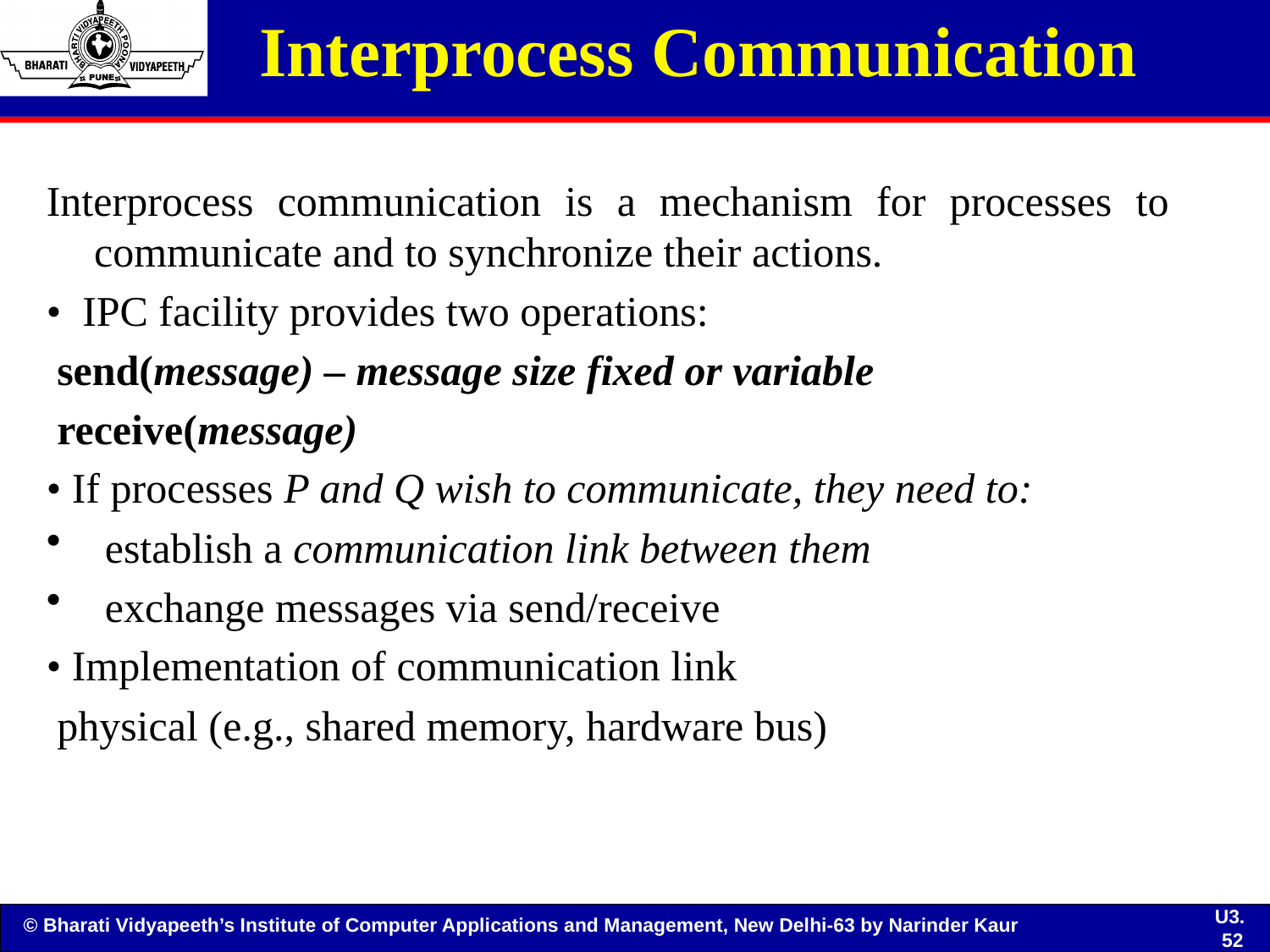

# Interprocess Communication
Interprocess communication is a mechanism for processes to communicate and to synchronize their actions.
•  IPC facility provides two operations:
 send(message) – message size fixed or variable
 receive(message)
• If processes P and Q wish to communicate, they need to:
 establish a communication link between them
 exchange messages via send/receive
• Implementation of communication link
 physical (e.g., shared memory, hardware bus)